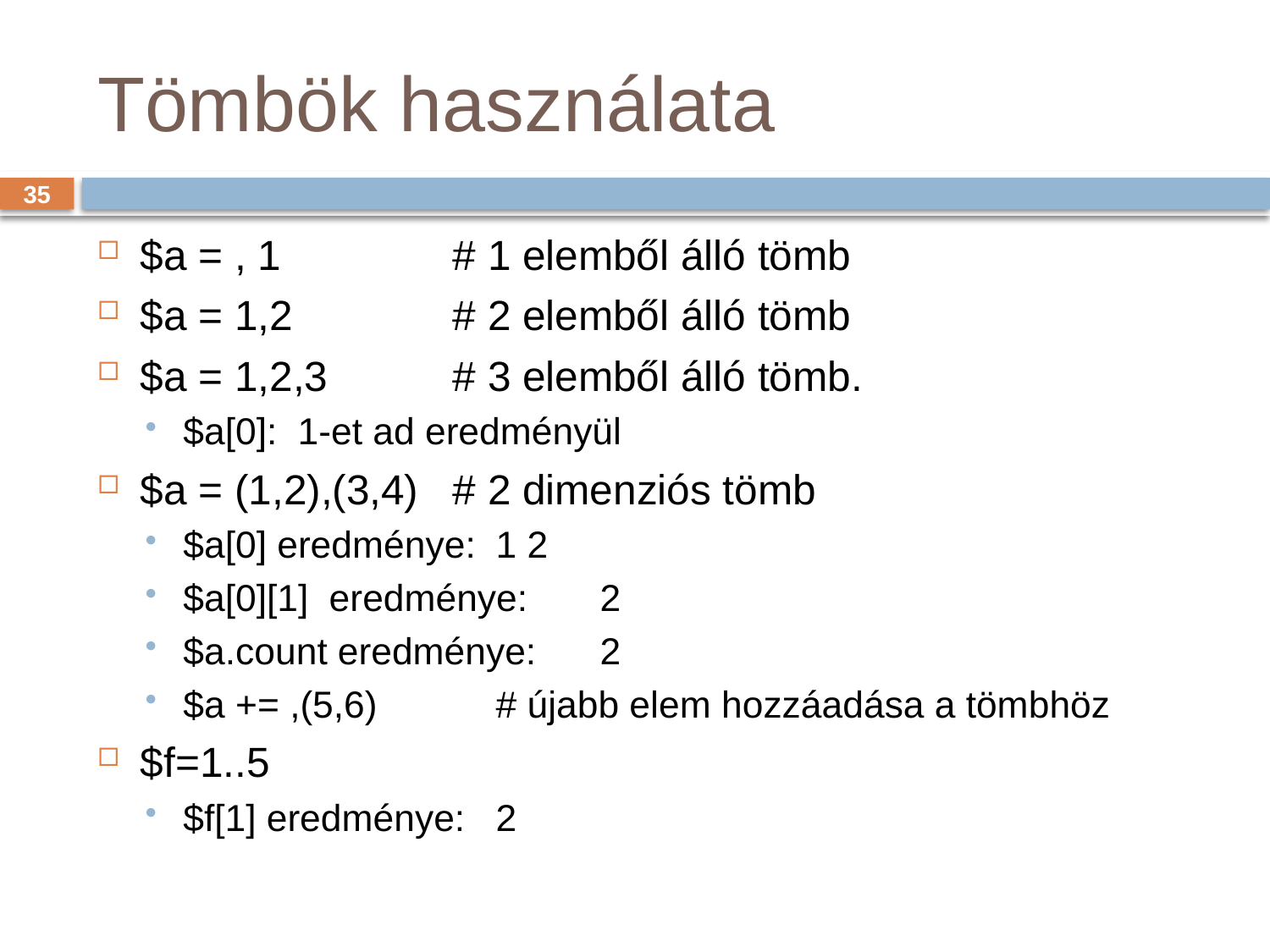

# Tömbök használata
35
$a = , 1          		# 1 elemből álló tömb
$a = 1,2         		# 2 elemből álló tömb
$a = 1,2,3       		# 3 elemből álló tömb.
$a[0]:  1-et ad eredményül
$a = (1,2),(3,4)  		# 2 dimenziós tömb
$a[0] eredménye: 	1 2
$a[0][1]  eredménye: 	2
$a.count eredménye: 	2
$a += ,(5,6)      		# újabb elem hozzáadása a tömbhöz
$f=1..5
$f[1] eredménye: 	2